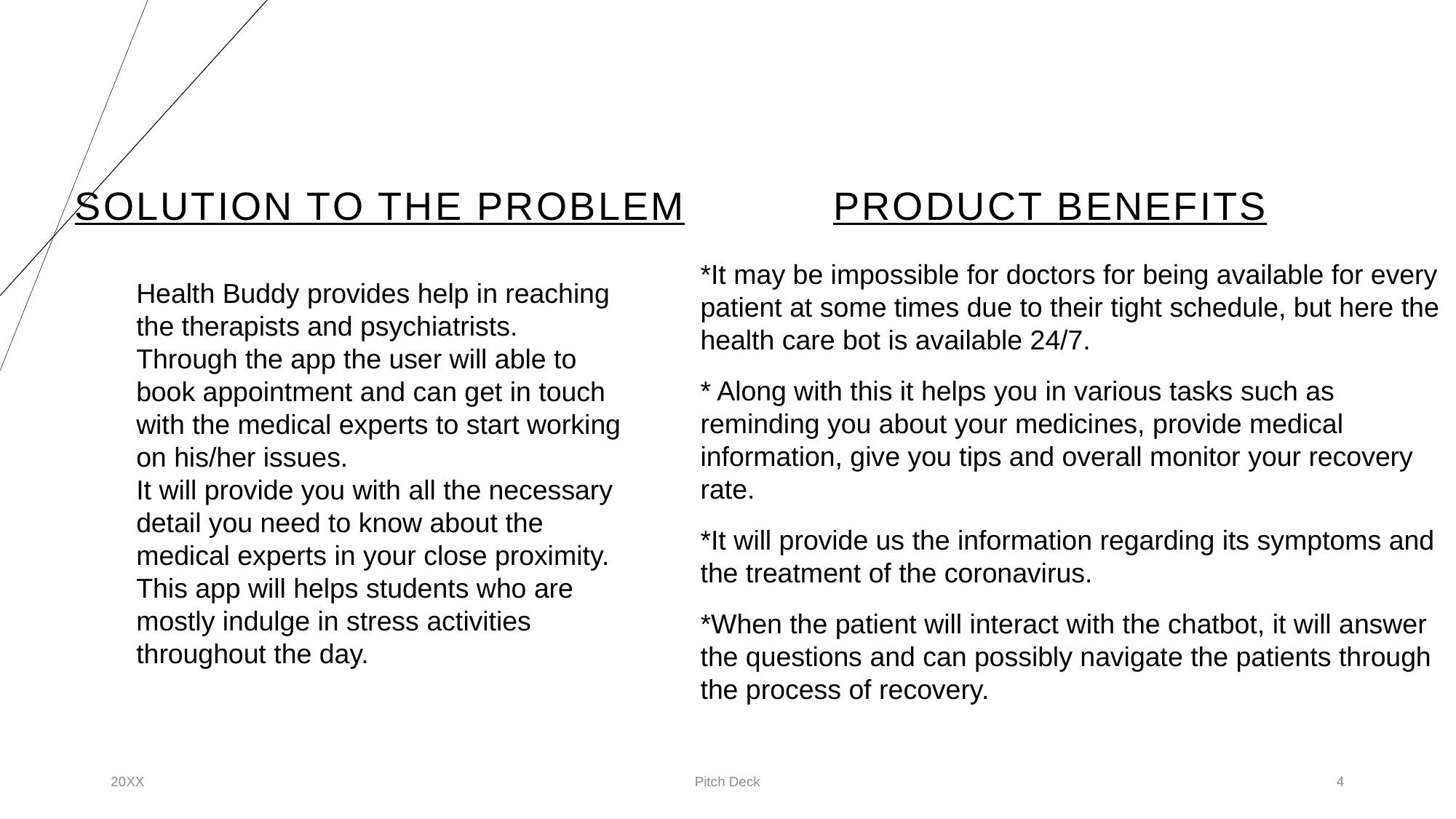

# Solution TO THE Problem
PRODUCT BENEFITS
*It may be impossible for doctors for being available for every patient at some times due to their tight schedule, but here the health care bot is available 24/7.
* Along with this it helps you in various tasks such as reminding you about your medicines, provide medical information, give you tips and overall monitor your recovery rate.
*It will provide us the information regarding its symptoms and the treatment of the coronavirus.
*When the patient will interact with the chatbot, it will answer the questions and can possibly navigate the patients through the process of recovery.
Health Buddy provides help in reaching the therapists and psychiatrists. Through the app the user will able to book appointment and can get in touch with the medical experts to start working on his/her issues.
It will provide you with all the necessary detail you need to know about the medical experts in your close proximity. This app will helps students who are mostly indulge in stress activities throughout the day.

20XX
Pitch Deck
4